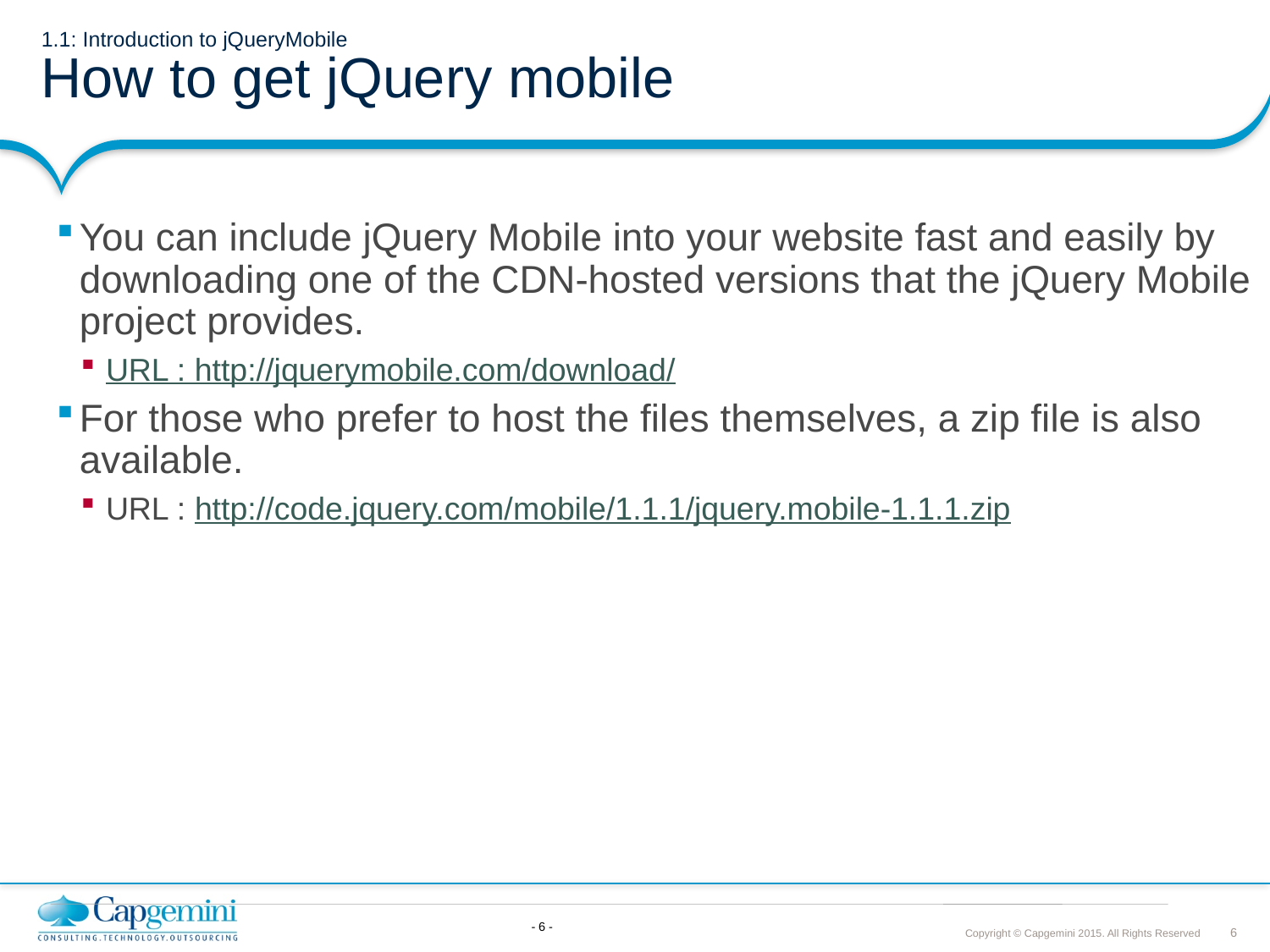

# 1.1: Introduction to jQueryMobile How to get jQuery mobile
You can include jQuery Mobile into your website fast and easily by downloading one of the CDN-hosted versions that the jQuery Mobile project provides.
URL : http://jquerymobile.com/download/
For those who prefer to host the files themselves, a zip file is also available.
URL : http://code.jquery.com/mobile/1.1.1/jquery.mobile-1.1.1.zip